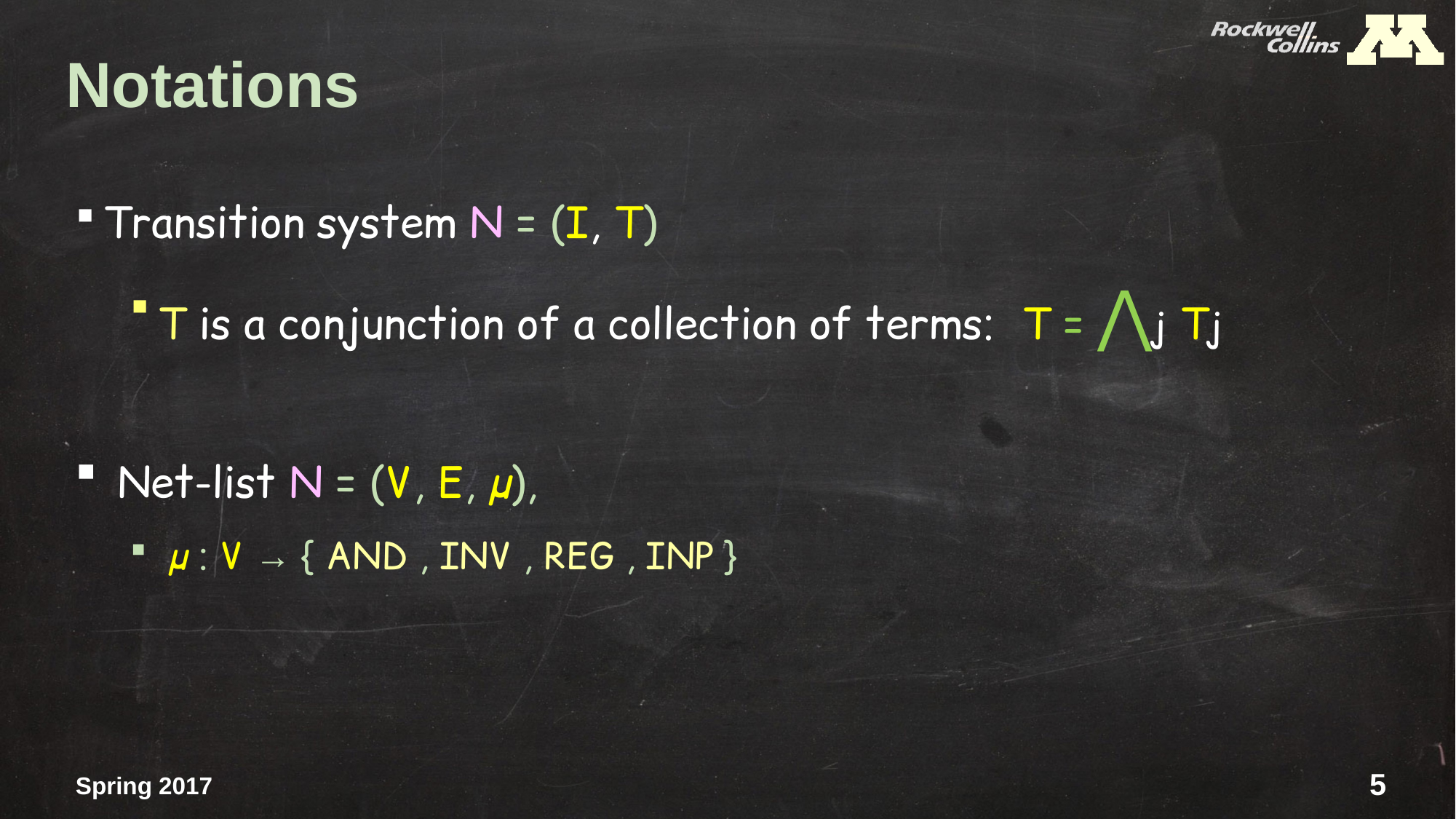

# Notations
Transition system N = (I, T)
T is a conjunction of a collection of terms:  T = ⋀j Tj

 Net-list N = (V, E, µ),
 µ : V → { AND , INV , REG , INP }

Spring 2017
5